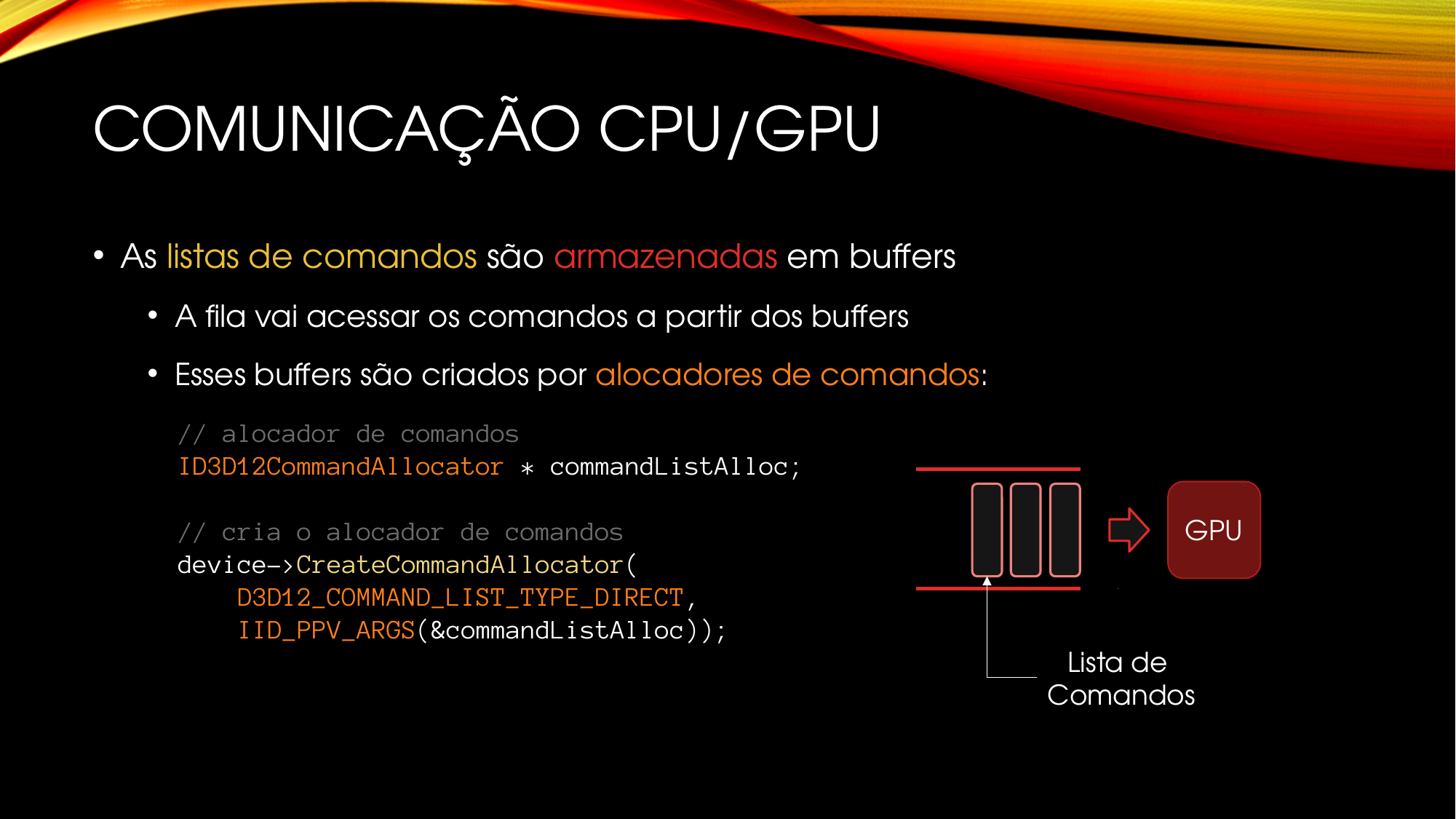

# Comunicação CPU/GPU
As listas de comandos são armazenadas em buffers
A fila vai acessar os comandos a partir dos buffers
Esses buffers são criados por alocadores de comandos:

// alocador de comandos
ID3D12CommandAllocator * commandListAlloc;

// cria o alocador de comandos
device->CreateCommandAllocator(
    D3D12_COMMAND_LIST_TYPE_DIRECT,
    IID_PPV_ARGS(&commandListAlloc));
GPU

Lista de
Comandos